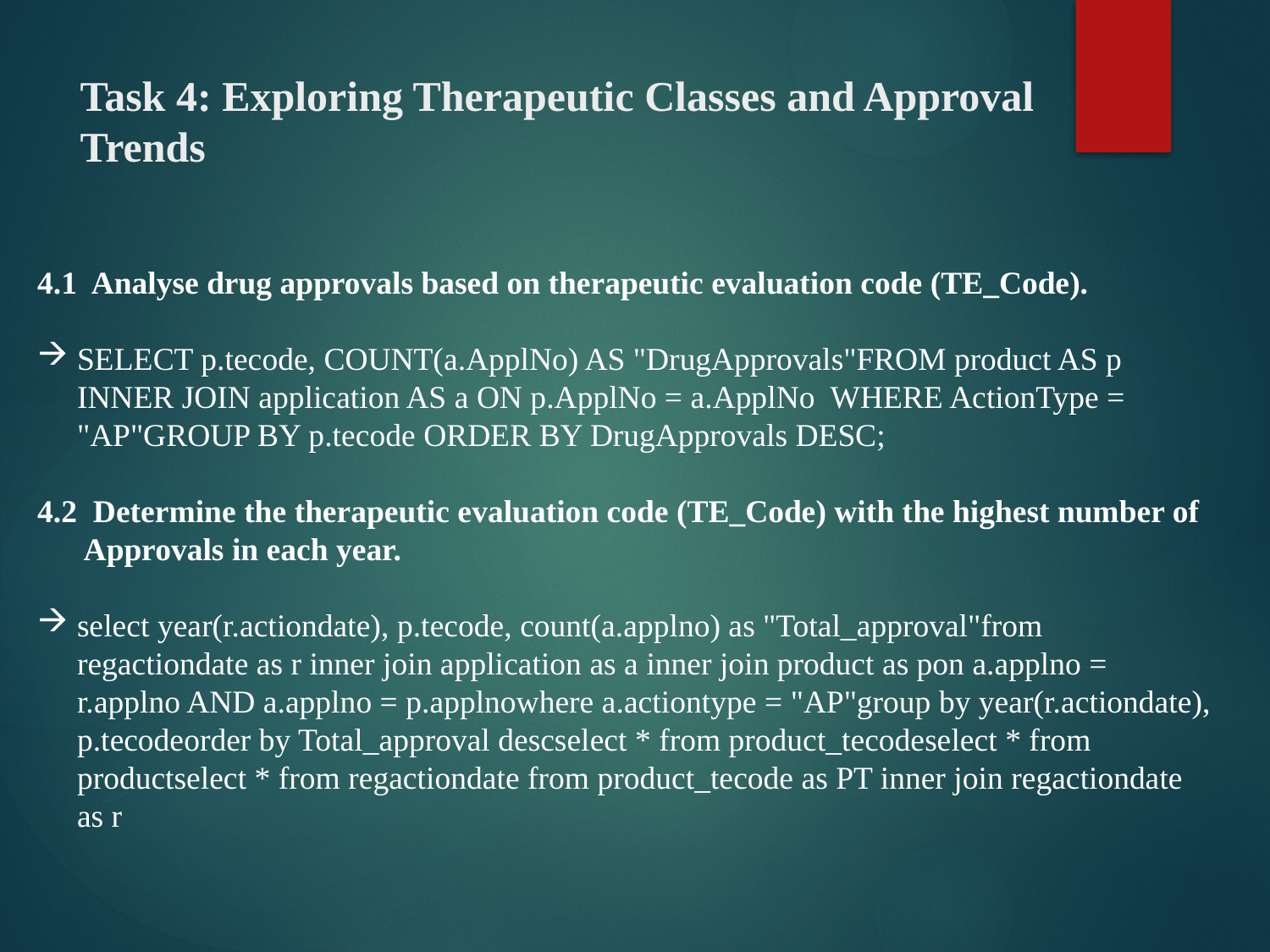

# Task 4: Exploring Therapeutic Classes and Approval Trends
4.1  Analyse drug approvals based on therapeutic evaluation code (TE_Code).

SELECT p.tecode, COUNT(a.ApplNo) AS "DrugApprovals"FROM product AS p INNER JOIN application AS a ON p.ApplNo = a.ApplNo  WHERE ActionType = "AP"GROUP BY p.tecode ORDER BY DrugApprovals DESC;

4.2  Determine the therapeutic evaluation code (TE_Code) with the highest number of        Approvals in each year.

select year(r.actiondate), p.tecode, count(a.applno) as "Total_approval"from regactiondate as r inner join application as a inner join product as pon a.applno = r.applno AND a.applno = p.applnowhere a.actiontype = "AP"group by year(r.actiondate), p.tecodeorder by Total_approval descselect * from product_tecodeselect * from productselect * from regactiondate from product_tecode as PT inner join regactiondate as r